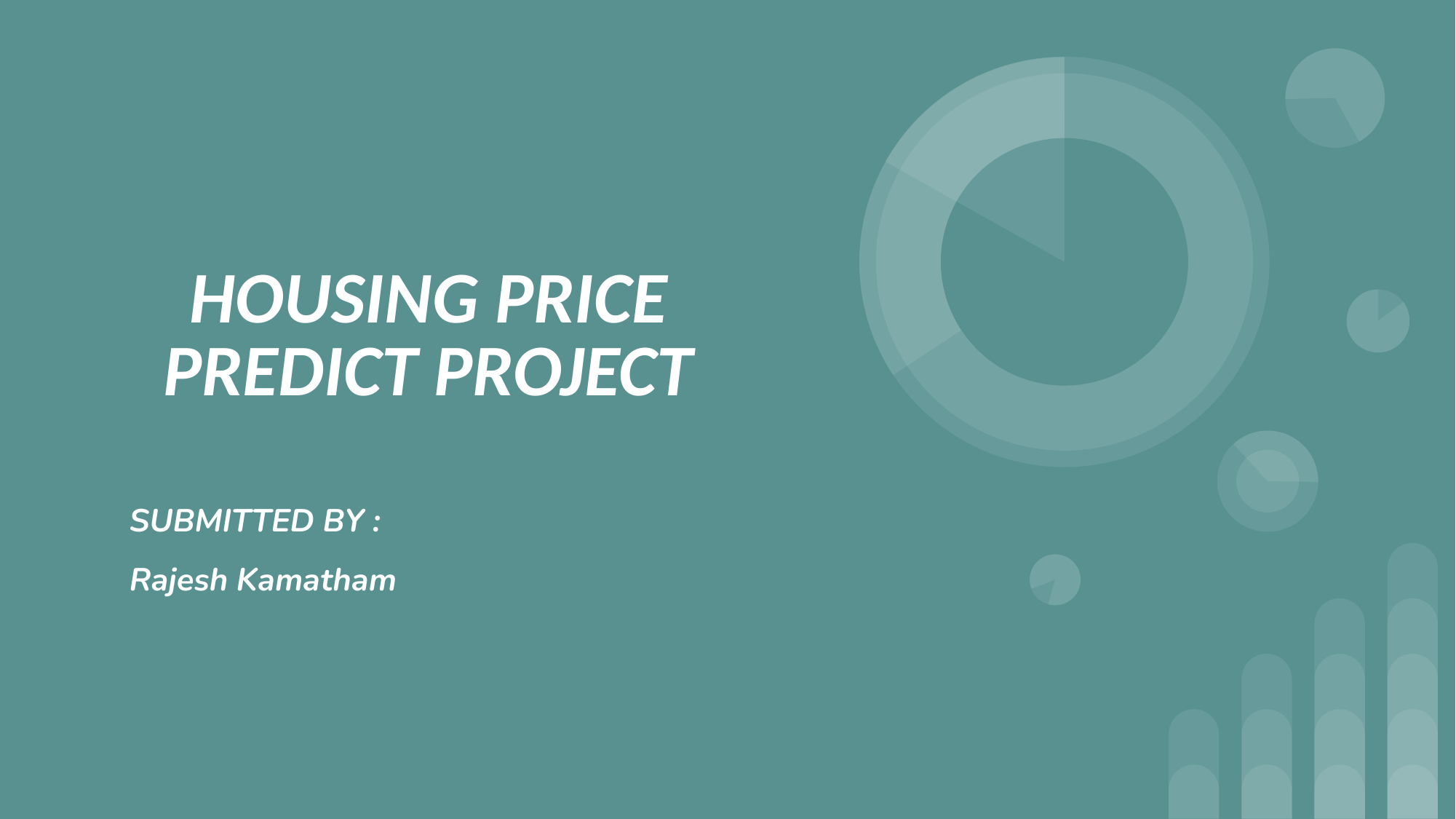

# HOUSING PRICE PREDICT PROJECT
SUBMITTED BY :
Rajesh Kamatham